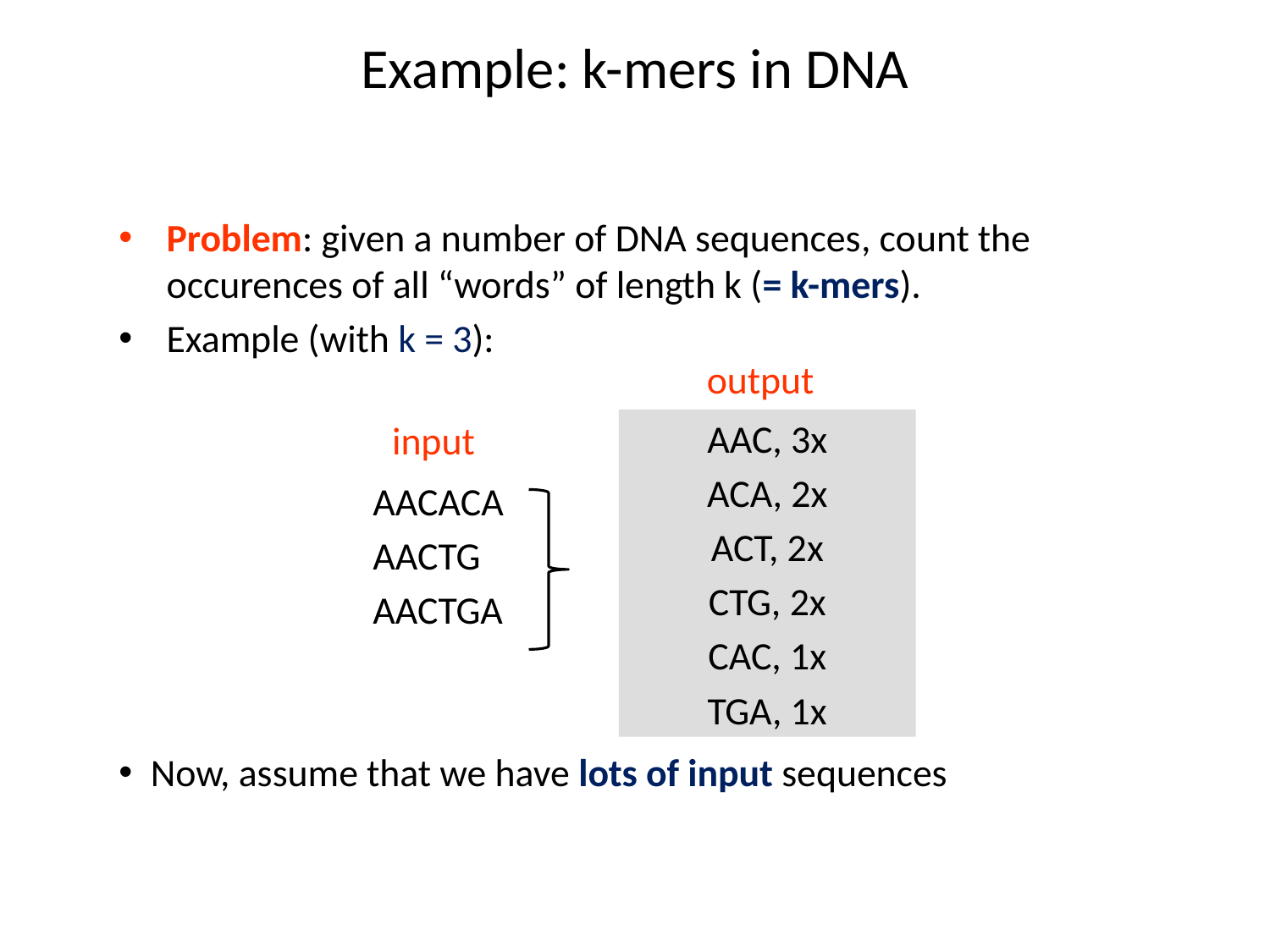

# Example: k-mers in DNA
Problem: given a number of DNA sequences, count the occurences of all “words” of length k (= k-mers).
Example (with k = 3):

	AACACA
	AACTG
	AACTGA

Now, assume that we have lots of input sequences
output
AAC, 3x
ACA, 2x
ACT, 2x
CTG, 2x
CAC, 1x
TGA, 1x

input